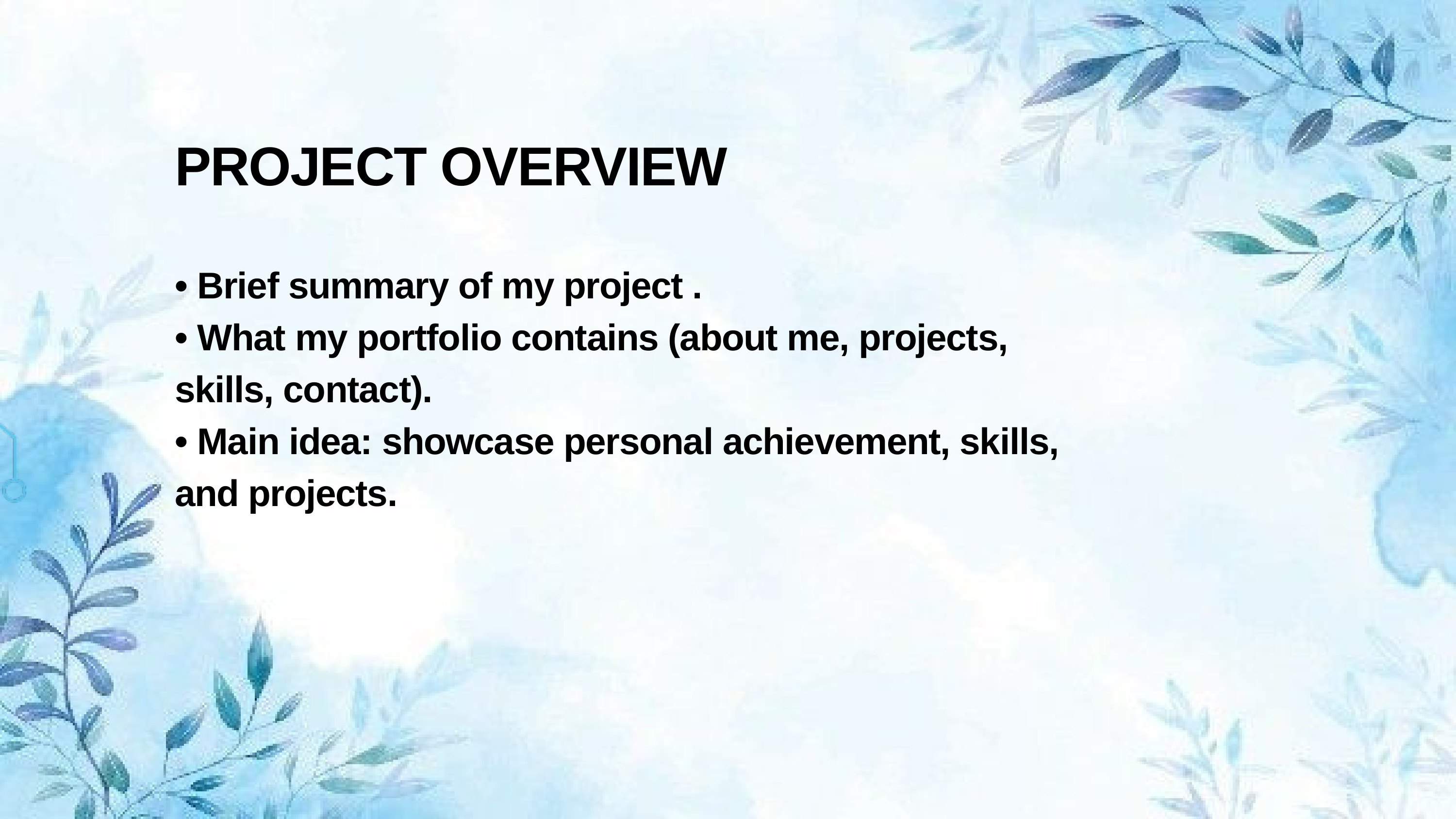

PROJECT OVERVIEW
• Brief summary of my project .
• What my portfolio contains (about me, projects,    skills, contact).
• Main idea: showcase personal achievement, skills, and projects.